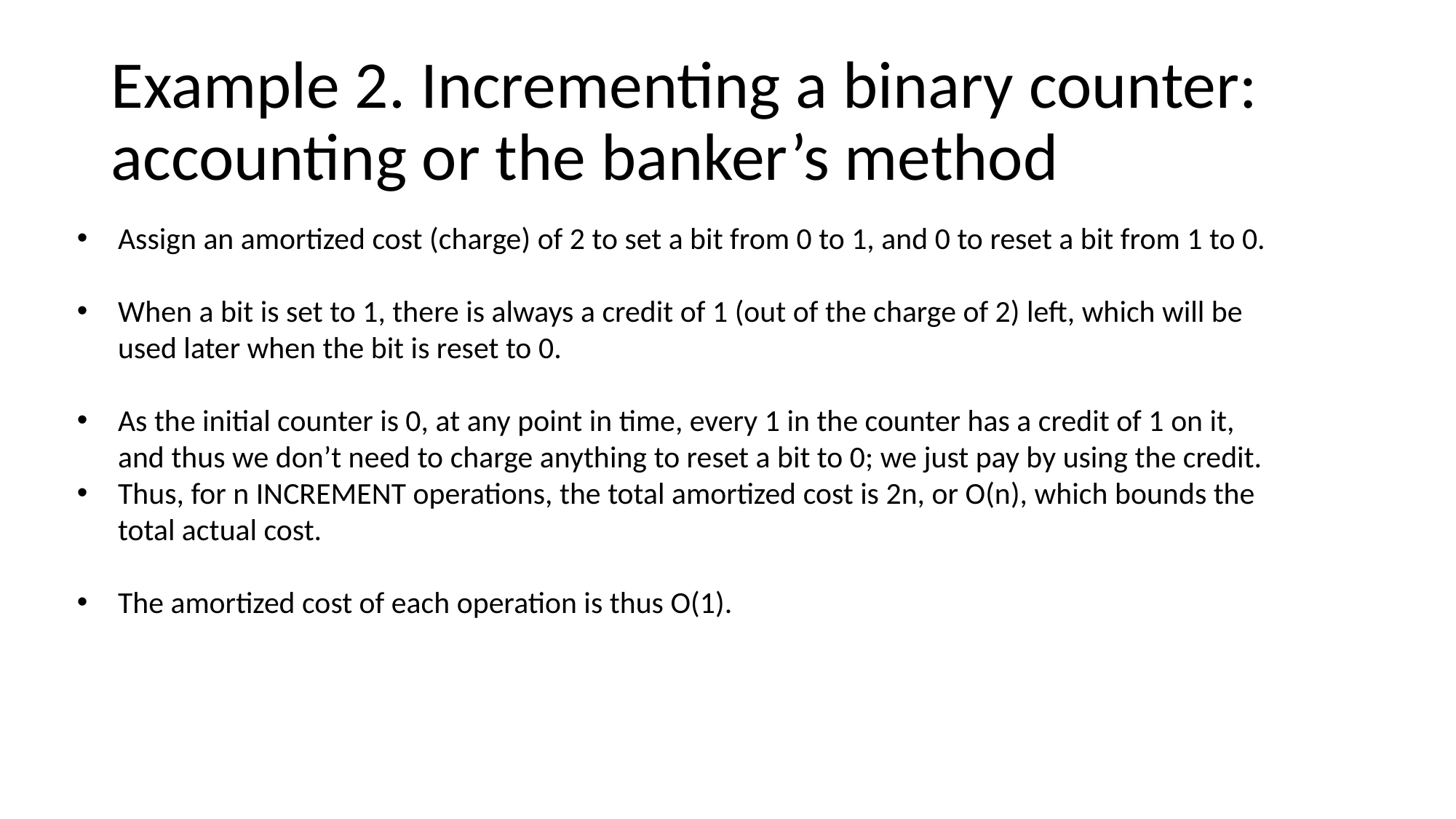

# Example 2. Incrementing a binary counter: accounting or the banker’s method
Assign an amortized cost (charge) of 2 to set a bit from 0 to 1, and 0 to reset a bit from 1 to 0.

When a bit is set to 1, there is always a credit of 1 (out of the charge of 2) left, which will be used later when the bit is reset to 0.

As the initial counter is 0, at any point in time, every 1 in the counter has a credit of 1 on it, and thus we don’t need to charge anything to reset a bit to 0; we just pay by using the credit.
Thus, for n INCREMENT operations, the total amortized cost is 2n, or O(n), which bounds the total actual cost.

The amortized cost of each operation is thus O(1).